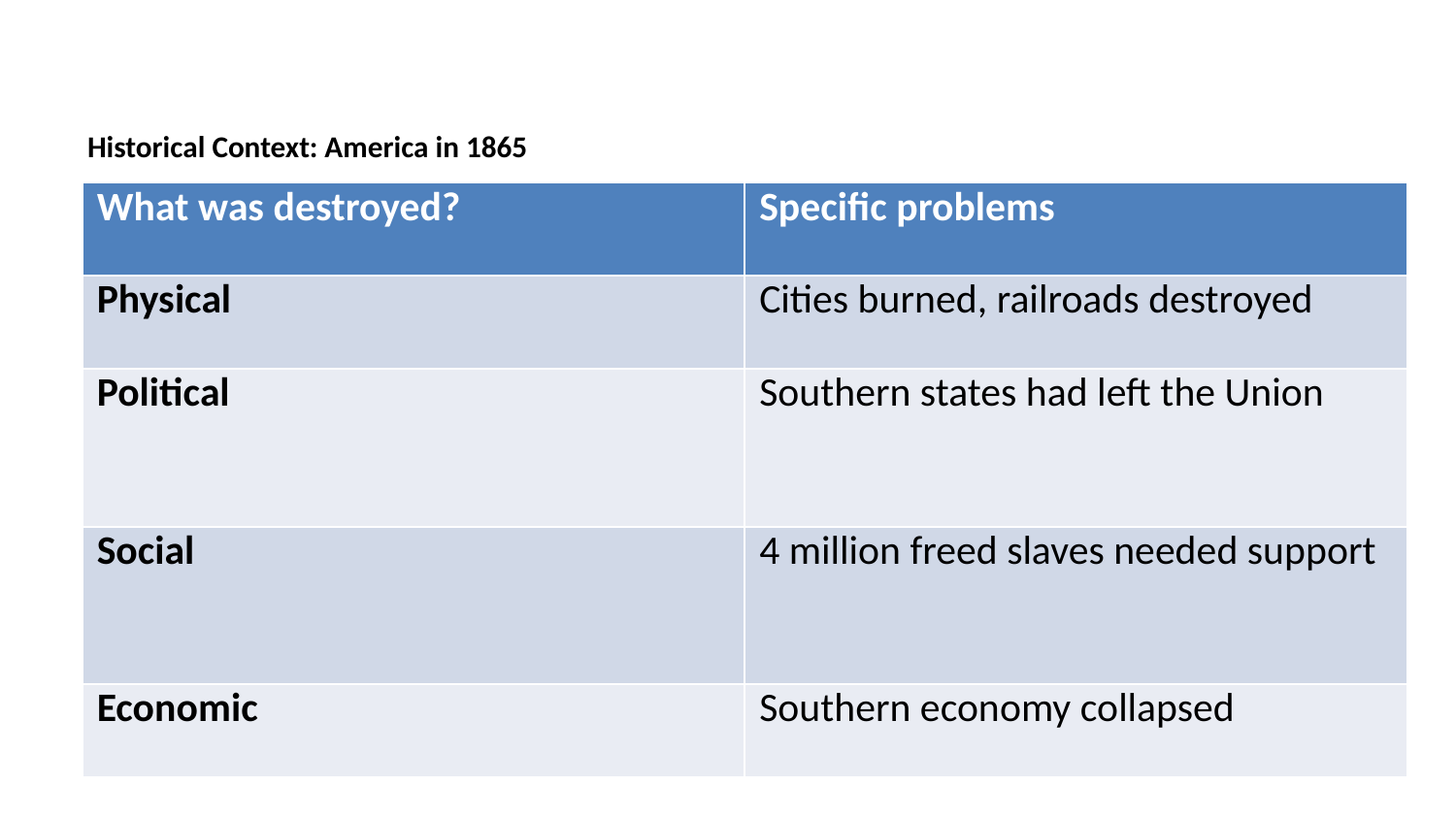

# Historical Context: America in 1865
| What was destroyed? | Specific problems |
| --- | --- |
| Physical | Cities burned, railroads destroyed |
| Political | Southern states had left the Union |
| Social | 4 million freed slaves needed support |
| Economic | Southern economy collapsed |